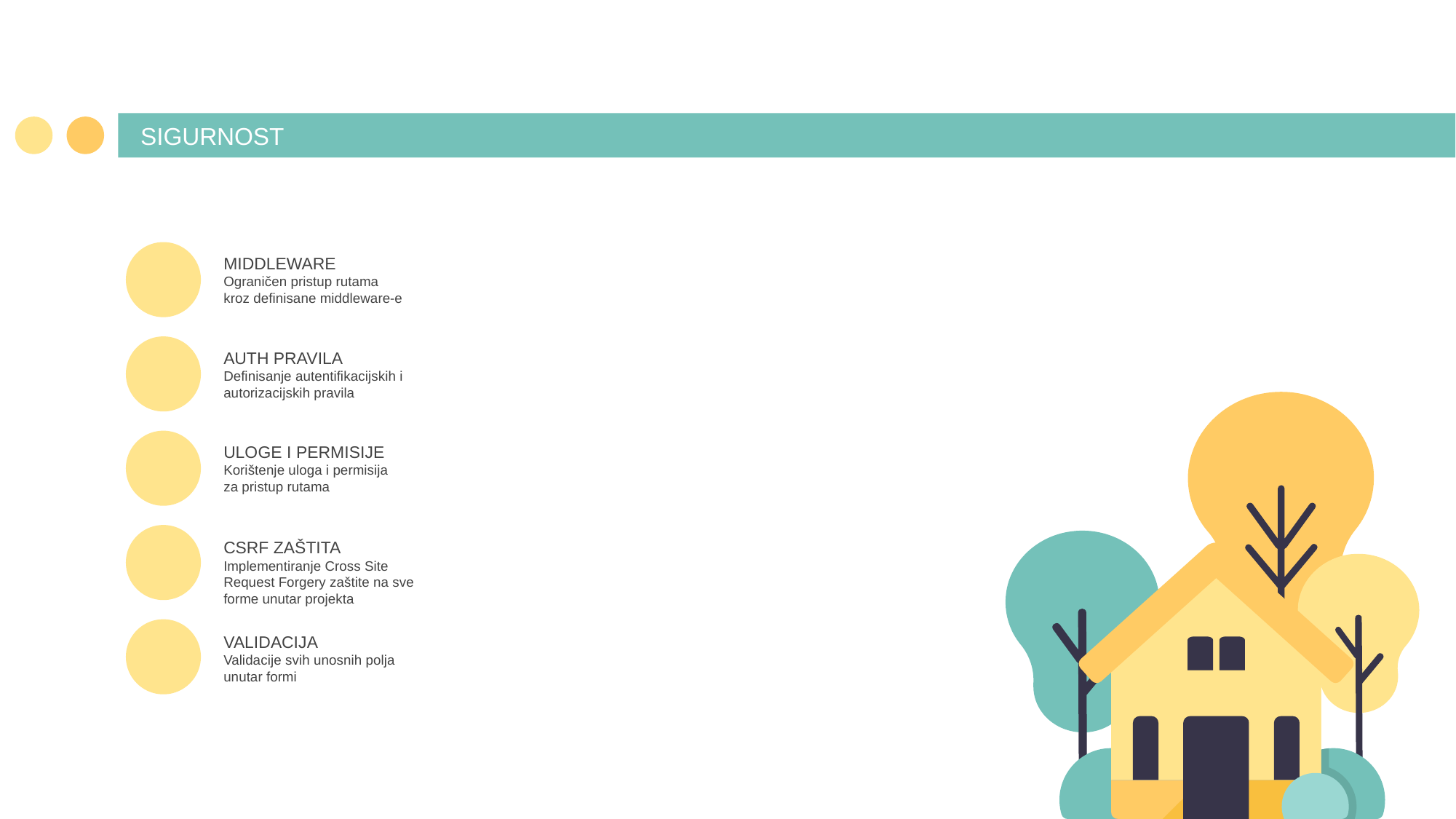

# SIGURNOST

MIDDLEWARE
Ograničen pristup rutama kroz definisane middleware-e

AUTH PRAVILA
Definisanje autentifikacijskih i autorizacijskih pravila

ULOGE I PERMISIJE
Korištenje uloga i permisija za pristup rutama

CSRF ZAŠTITA
Implementiranje Cross Site Request Forgery zaštite na sve forme unutar projekta

VALIDACIJA
Validacije svih unosnih polja unutar formi